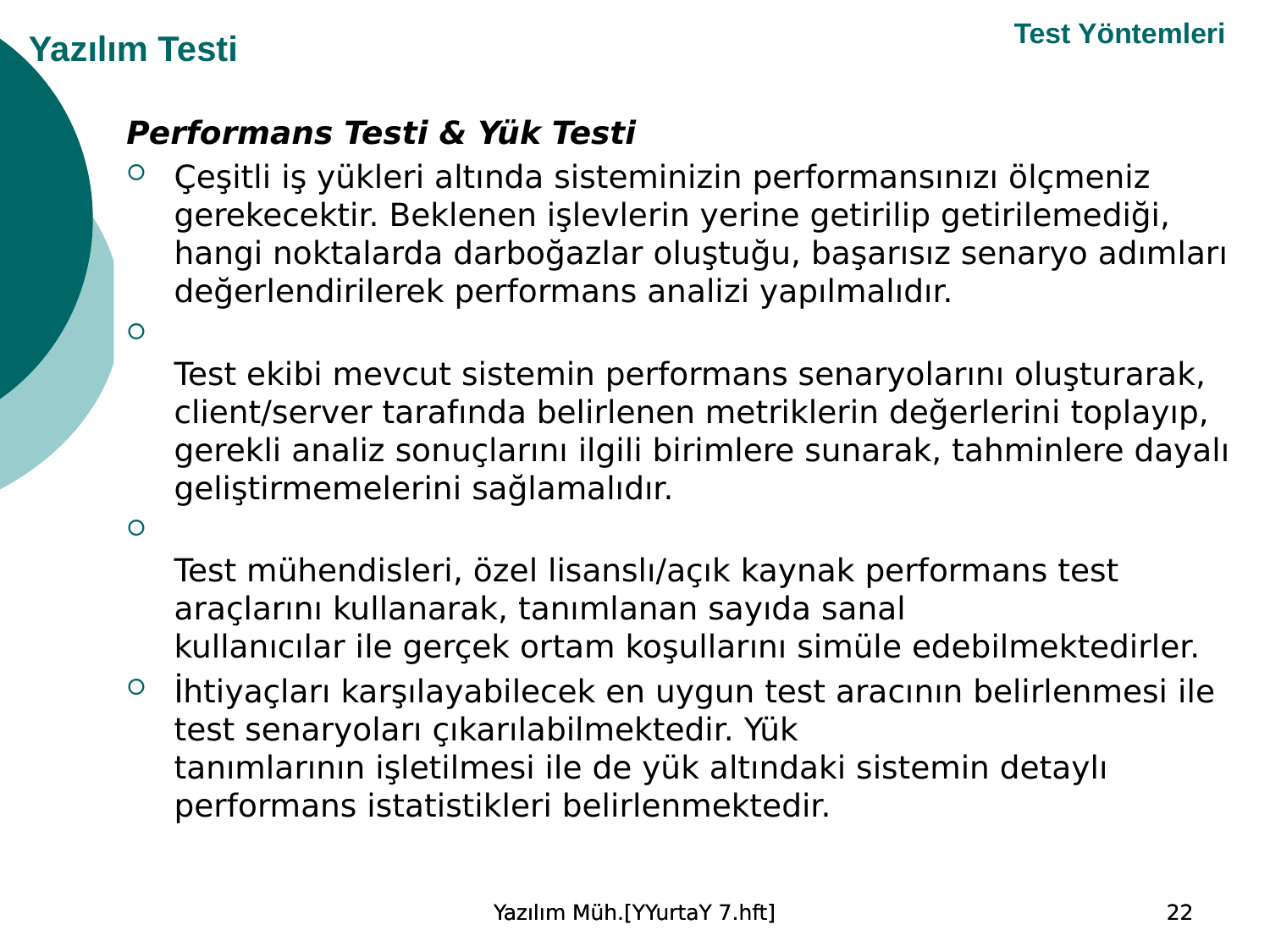

Test Yöntemleri
Yazılım Testi
Performans Testi & Yük Testi
Çeşitli iş yükleri altında sisteminizin performansınızı ölçmeniz gerekecektir. Beklenen işlevlerin yerine getirilip getirilemediği, hangi noktalarda darboğazlar oluştuğu, başarısız senaryo adımları değerlendirilerek performans analizi yapılmalıdır.
Test ekibi mevcut sistemin performans senaryolarını oluşturarak, client/server tarafında belirlenen metriklerin değerlerini toplayıp, gerekli analiz sonuçlarını ilgili birimlere sunarak, tahminlere dayalı geliştirmemelerini sağlamalıdır.
Test mühendisleri, özel lisanslı/açık kaynak performans test araçlarını kullanarak, tanımlanan sayıda sanal
kullanıcılar ile gerçek ortam koşullarını simüle edebilmektedirler.
İhtiyaçları karşılayabilecek en uygun test aracının belirlenmesi ile test senaryoları çıkarılabilmektedir. Yük
tanımlarının işletilmesi ile de yük altındaki sistemin detaylı performans istatistikleri belirlenmektedir.
Yazılım Müh.[YYurtaY 7.hft]
Yazılım Müh.[YYurtaY 7.hft]
22
22